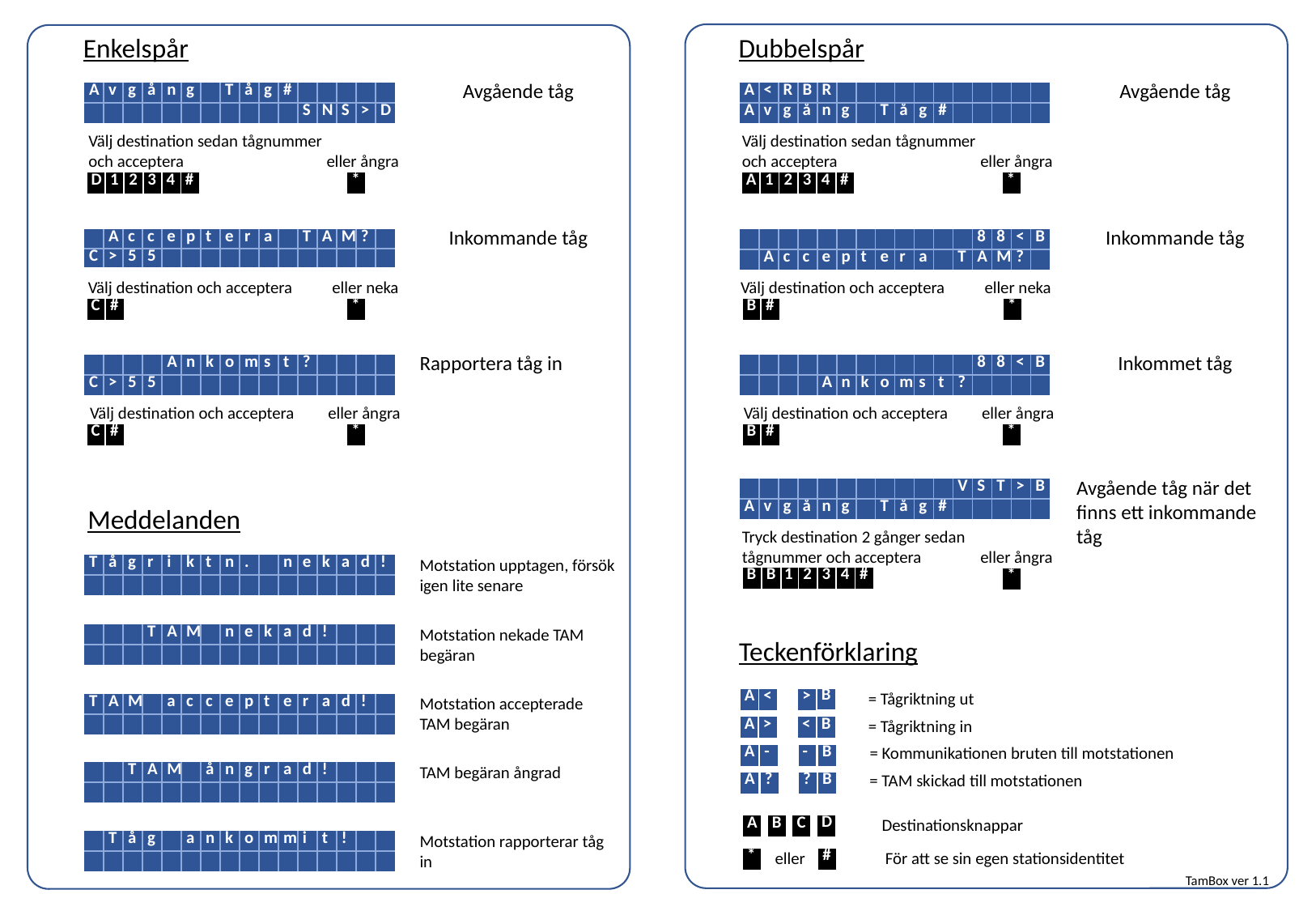

Enkelspår
Dubbelspår
Avgående tåg
Avgående tåg
| A | v | g | å | n | g |  | T | å | g | # |  |  |  |  |  |
| --- | --- | --- | --- | --- | --- | --- | --- | --- | --- | --- | --- | --- | --- | --- | --- |
|  |  |  |  |  |  |  |  |  |  |  | S | N | S | > | D |
| A | < | R | B | R |  |  |  |  |  |  |  |  |  |  |  |
| --- | --- | --- | --- | --- | --- | --- | --- | --- | --- | --- | --- | --- | --- | --- | --- |
| A | v | g | å | n | g |  | T | å | g | # |  |  |  |  |  |
Välj destination sedan tågnummer
och acceptera	eller ångra
Välj destination sedan tågnummer
och acceptera	eller ångra
| D |
| --- |
| 1 |
| --- |
| 2 |
| --- |
| 3 |
| --- |
| 4 |
| --- |
| # |
| --- |
| \* |
| --- |
| A |
| --- |
| 1 |
| --- |
| 2 |
| --- |
| 3 |
| --- |
| 4 |
| --- |
| # |
| --- |
| \* |
| --- |
Inkommande tåg
Inkommande tåg
|  | A | c | c | e | p | t | e | r | a |  | T | A | M | ? |  |
| --- | --- | --- | --- | --- | --- | --- | --- | --- | --- | --- | --- | --- | --- | --- | --- |
| C | > | 5 | 5 |  |  |  |  |  |  |  |  |  |  |  |  |
|  |  |  |  |  |  |  |  |  |  |  |  | 8 | 8 | < | B |
| --- | --- | --- | --- | --- | --- | --- | --- | --- | --- | --- | --- | --- | --- | --- | --- |
|  | A | c | c | e | p | t | e | r | a |  | T | A | M | ? |  |
Välj destination och acceptera	eller neka
Välj destination och acceptera	eller neka
| C |
| --- |
| # |
| --- |
| \* |
| --- |
| B |
| --- |
| # |
| --- |
| \* |
| --- |
Rapportera tåg in
Inkommet tåg
|  |  |  |  | A | n | k | o | m | s | t | ? |  |  |  |  |
| --- | --- | --- | --- | --- | --- | --- | --- | --- | --- | --- | --- | --- | --- | --- | --- |
| C | > | 5 | 5 |  |  |  |  |  |  |  |  |  |  |  |  |
|  |  |  |  |  |  |  |  |  |  |  |  | 8 | 8 | < | B |
| --- | --- | --- | --- | --- | --- | --- | --- | --- | --- | --- | --- | --- | --- | --- | --- |
|  |  |  |  | A | n | k | o | m | s | t | ? |  |  |  |  |
Välj destination och acceptera	eller ångra
Välj destination och acceptera	eller ångra
| C |
| --- |
| # |
| --- |
| \* |
| --- |
| B |
| --- |
| # |
| --- |
| \* |
| --- |
Avgående tåg när det finns ett inkommande tåg
|  |  |  |  |  |  |  |  |  |  |  | V | S | T | > | B |
| --- | --- | --- | --- | --- | --- | --- | --- | --- | --- | --- | --- | --- | --- | --- | --- |
| A | v | g | å | n | g |  | T | å | g | # |  |  |  |  |  |
Meddelanden
Tryck destination 2 gånger sedan
tågnummer och acceptera	eller ångra
Motstation upptagen, försök igen lite senare
| T | å | g | r | i | k | t | n | . |  | n | e | k | a | d | ! |
| --- | --- | --- | --- | --- | --- | --- | --- | --- | --- | --- | --- | --- | --- | --- | --- |
|  |  |  |  |  |  |  |  |  |  |  |  |  |  |  |  |
| 4 |
| --- |
| B |
| --- |
| 1 |
| --- |
| 2 |
| --- |
| 3 |
| --- |
| # |
| --- |
| B |
| --- |
| \* |
| --- |
Motstation nekade TAM begäran
|  |  |  | T | A | M |  | n | e | k | a | d | ! |  |  |  |
| --- | --- | --- | --- | --- | --- | --- | --- | --- | --- | --- | --- | --- | --- | --- | --- |
|  |  |  |  |  |  |  |  |  |  |  |  |  |  |  |  |
Teckenförklaring
= Tågriktning ut
Motstation accepterade TAM begäran
| B |
| --- |
| A |
| --- |
| < |
| --- |
| > |
| --- |
| T | A | M |  | a | c | c | e | p | t | e | r | a | d | ! |  |
| --- | --- | --- | --- | --- | --- | --- | --- | --- | --- | --- | --- | --- | --- | --- | --- |
|  |  |  |  |  |  |  |  |  |  |  |  |  |  |  |  |
= Tågriktning in
| A |
| --- |
| > |
| --- |
| < |
| --- |
| B |
| --- |
= Kommunikationen bruten till motstationen
| A |
| --- |
| - |
| --- |
| - |
| --- |
| B |
| --- |
TAM begäran ångrad
|  |  | T | A | M |  | å | n | g | r | a | d | ! |  |  |  |
| --- | --- | --- | --- | --- | --- | --- | --- | --- | --- | --- | --- | --- | --- | --- | --- |
|  |  |  |  |  |  |  |  |  |  |  |  |  |  |  |  |
= TAM skickad till motstationen
| A |
| --- |
| ? |
| --- |
| ? |
| --- |
| B |
| --- |
Destinationsknappar
| D |
| --- |
| A |
| --- |
| B |
| --- |
| C |
| --- |
Motstation rapporterar tåg in
|  | T | å | g |  | a | n | k | o | m | m | i | t | ! |  |  |
| --- | --- | --- | --- | --- | --- | --- | --- | --- | --- | --- | --- | --- | --- | --- | --- |
|  |  |  |  |  |  |  |  |  |  |  |  |  |  |  |  |
För att se sin egen stationsidentitet
eller
| # |
| --- |
| \* |
| --- |
TamBox ver 1.1